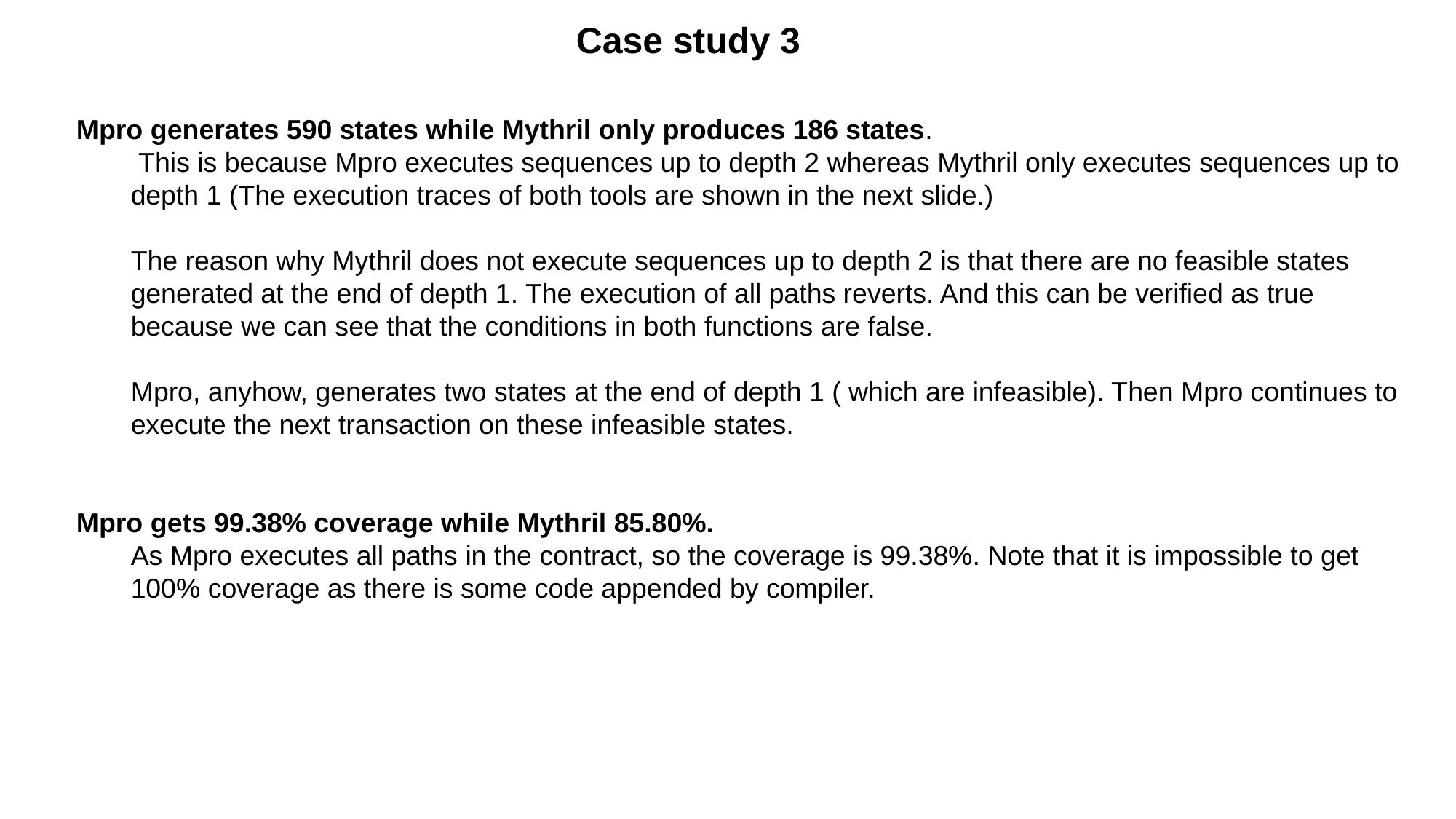

Case study 3
Mpro generates 590 states while Mythril only produces 186 states.
 This is because Mpro executes sequences up to depth 2 whereas Mythril only executes sequences up to depth 1 (The execution traces of both tools are shown in the next slide.)

The reason why Mythril does not execute sequences up to depth 2 is that there are no feasible states generated at the end of depth 1. The execution of all paths reverts. And this can be verified as true because we can see that the conditions in both functions are false.

Mpro, anyhow, generates two states at the end of depth 1 ( which are infeasible). Then Mpro continues to execute the next transaction on these infeasible states.

Mpro gets 99.38% coverage while Mythril 85.80%.
As Mpro executes all paths in the contract, so the coverage is 99.38%. Note that it is impossible to get 100% coverage as there is some code appended by compiler.